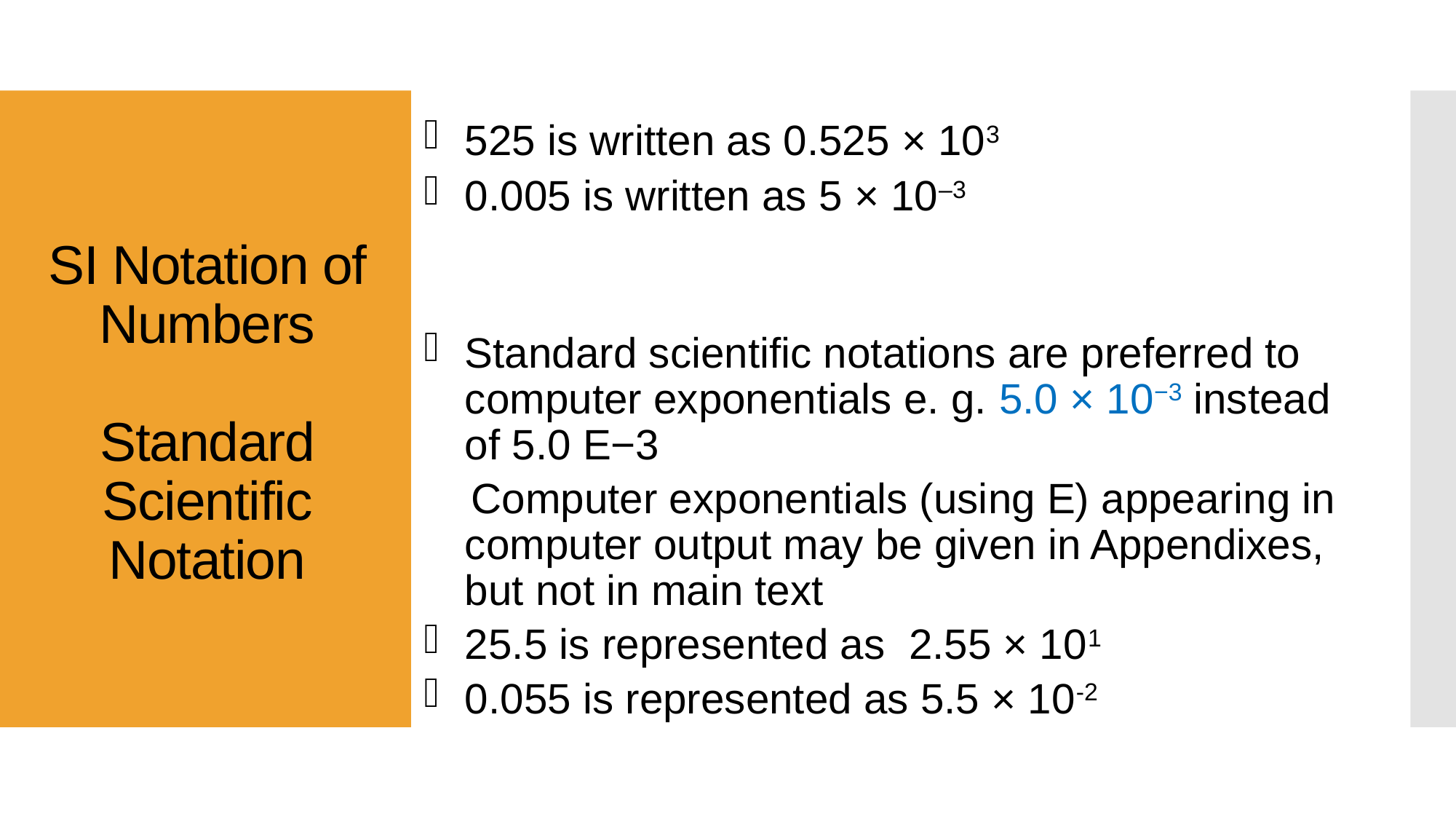

# SI Notation of Numbers Standard Scientific Notation
525 is written as 0.525 × 103
0.005 is written as 5 × 10–3

Standard scientific notations are preferred to computer exponentials e. g. 5.0 × 10−3 instead of 5.0 E−3
    Computer exponentials (using E) appearing in computer output may be given in Appendixes, but not in main text
25.5 is represented as  2.55 × 101
0.055 is represented as 5.5 × 10-2